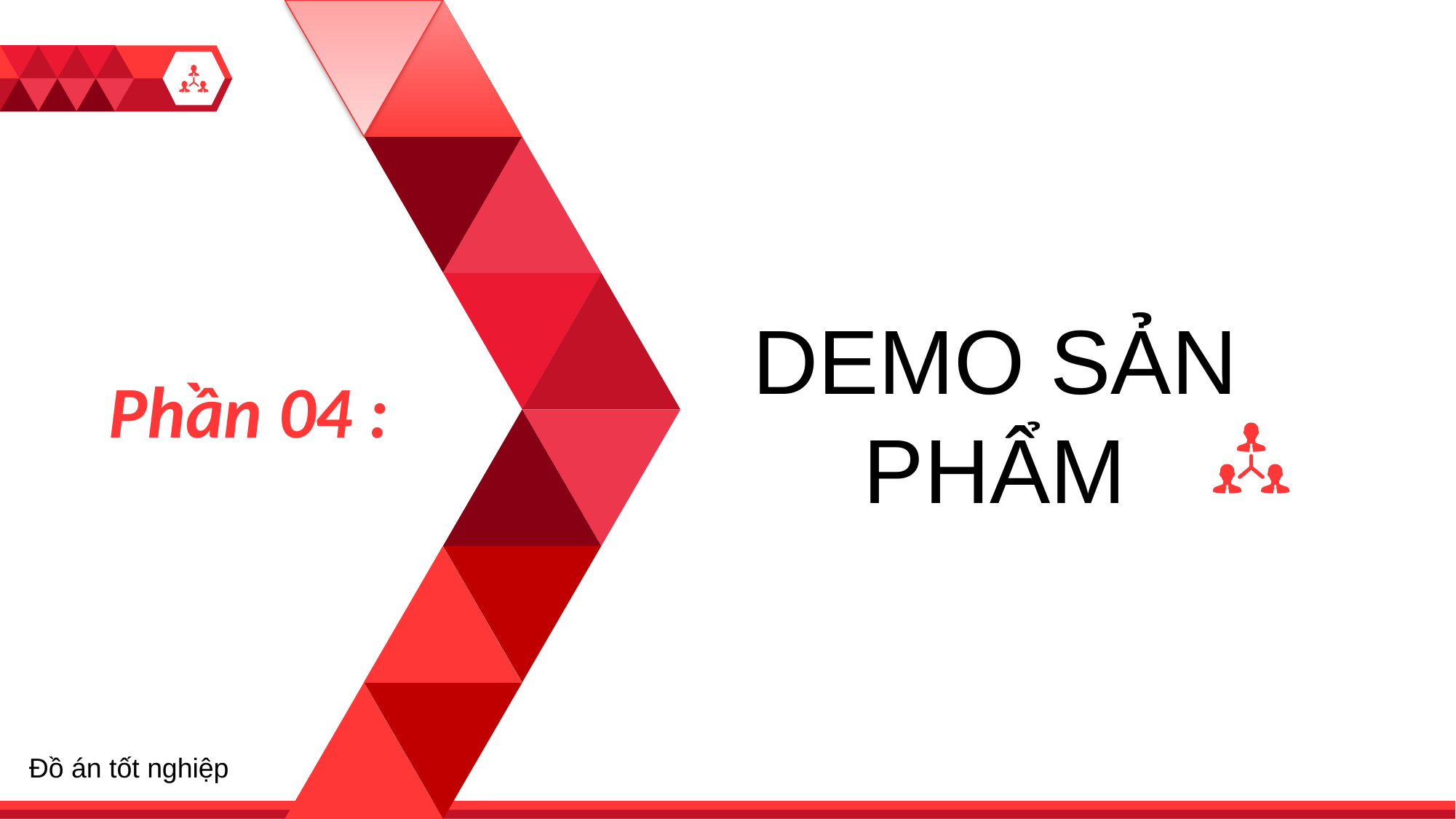

DEMO SẢN PHẨM
1
Phần 04 :

Đồ án tốt nghiệp